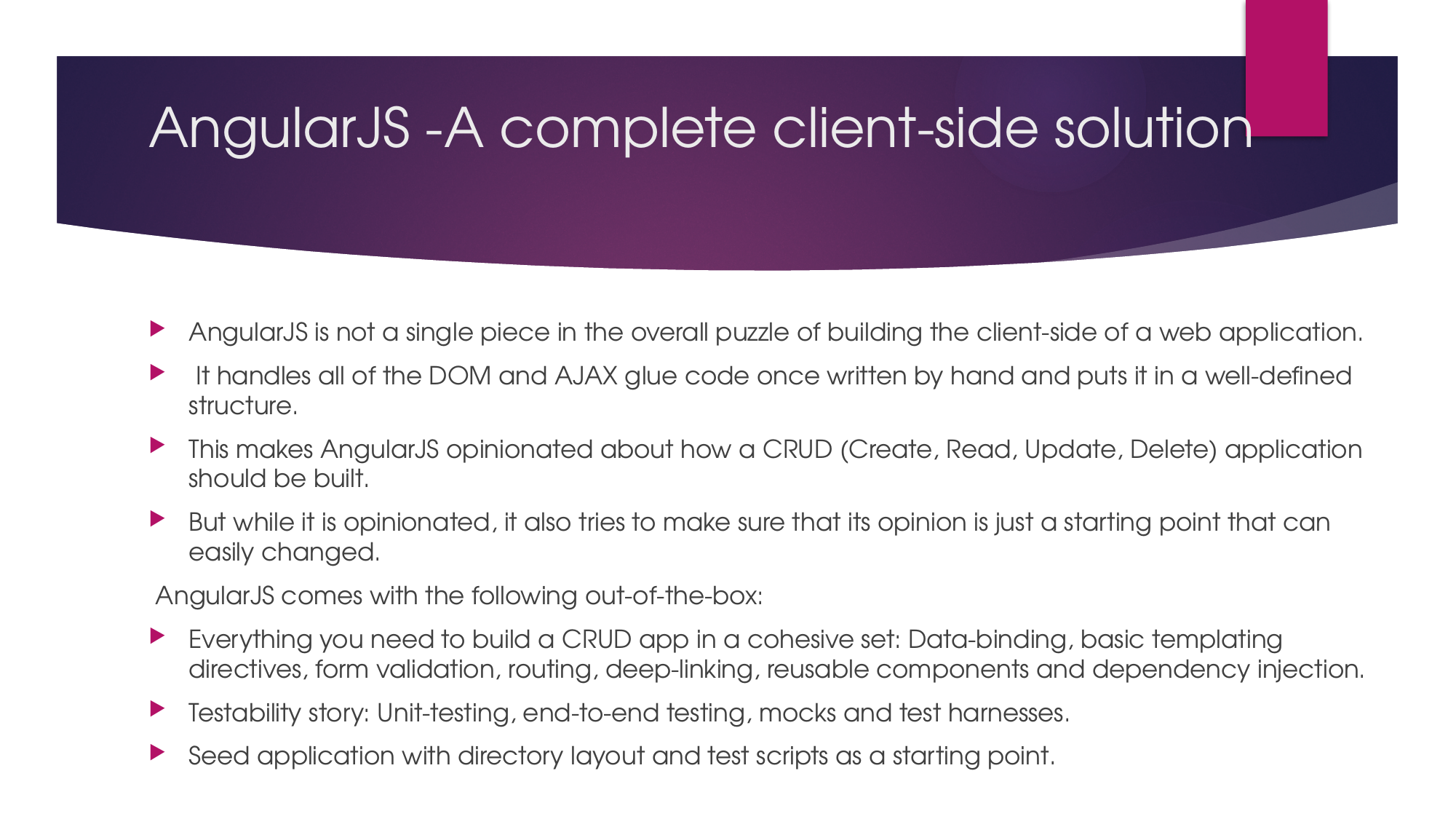

# AngularJS -A complete client-side solution
AngularJS is not a single piece in the overall puzzle of building the client-side of a web application.
 It handles all of the DOM and AJAX glue code once written by hand and puts it in a well-defined structure.
This makes AngularJS opinionated about how a CRUD (Create, Read, Update, Delete) application should be built.
But while it is opinionated, it also tries to make sure that its opinion is just a starting point that can easily changed.
 AngularJS comes with the following out-of-the-box:
Everything you need to build a CRUD app in a cohesive set: Data-binding, basic templating directives, form validation, routing, deep-linking, reusable components and dependency injection.
Testability story: Unit-testing, end-to-end testing, mocks and test harnesses.
Seed application with directory layout and test scripts as a starting point.